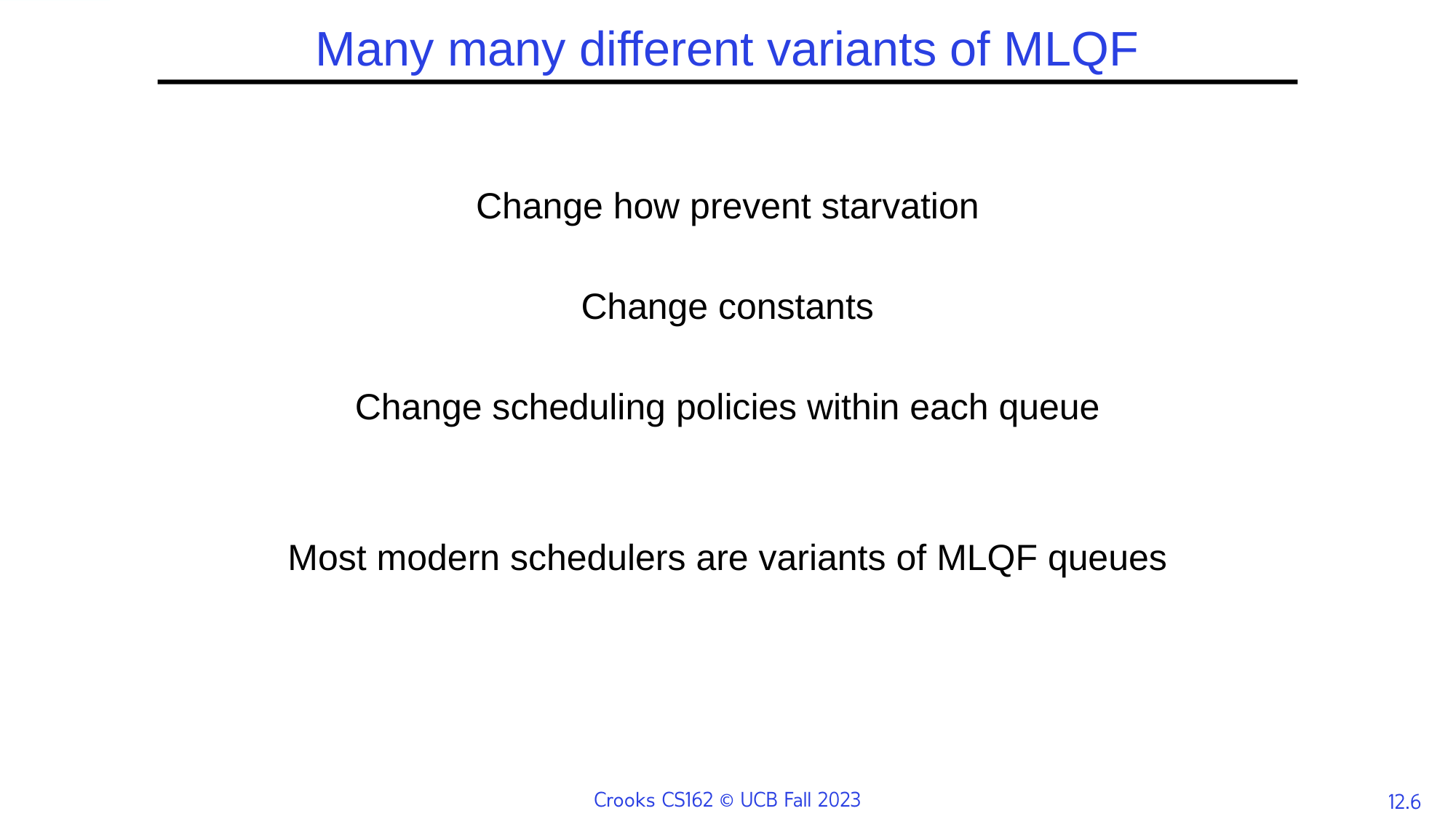

# Many many different variants of MLQF
Change how prevent starvation

Change constants

Change scheduling policies within each queue

Most modern schedulers are variants of MLQF queues